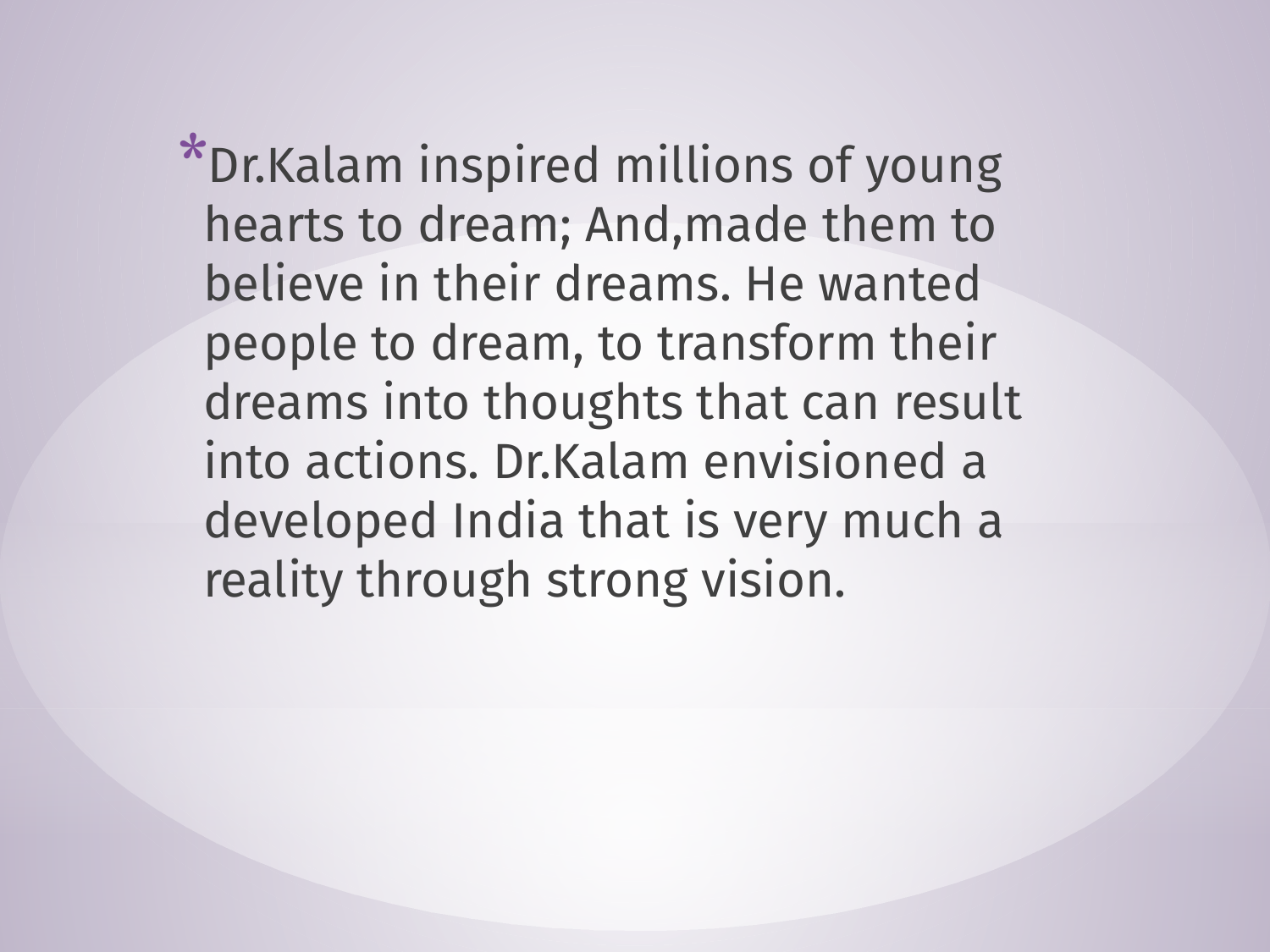

Dr.Kalam inspired millions of young hearts to dream; And,made them to believe in their dreams. He wanted people to dream, to transform their dreams into thoughts that can result into actions. Dr.Kalam envisioned a developed India that is very much a reality through strong vision.